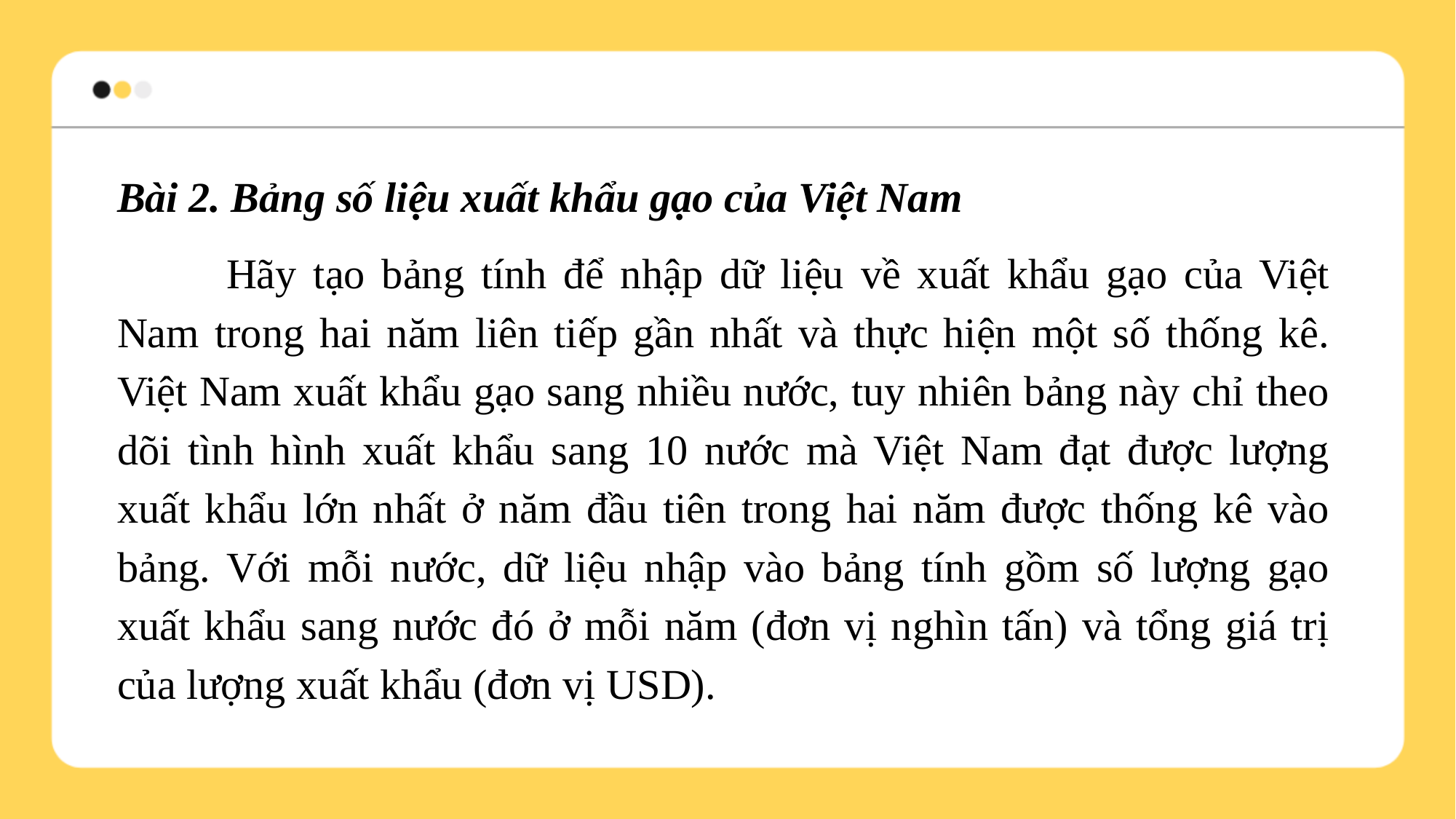

Bài 2. Bảng số liệu xuất khẩu gạo của Việt Nam
	Hãy tạo bảng tính để nhập dữ liệu về xuất khẩu gạo của Việt Nam trong hai năm liên tiếp gần nhất và thực hiện một số thống kê. Việt Nam xuất khẩu gạo sang nhiều nước, tuy nhiên bảng này chỉ theo dõi tình hình xuất khẩu sang 10 nước mà Việt Nam đạt được lượng xuất khẩu lớn nhất ở năm đầu tiên trong hai năm được thống kê vào bảng. Với mỗi nước, dữ liệu nhập vào bảng tính gồm số lượng gạo xuất khẩu sang nước đó ở mỗi năm (đơn vị nghìn tấn) và tổng giá trị của lượng xuất khẩu (đơn vị USD).